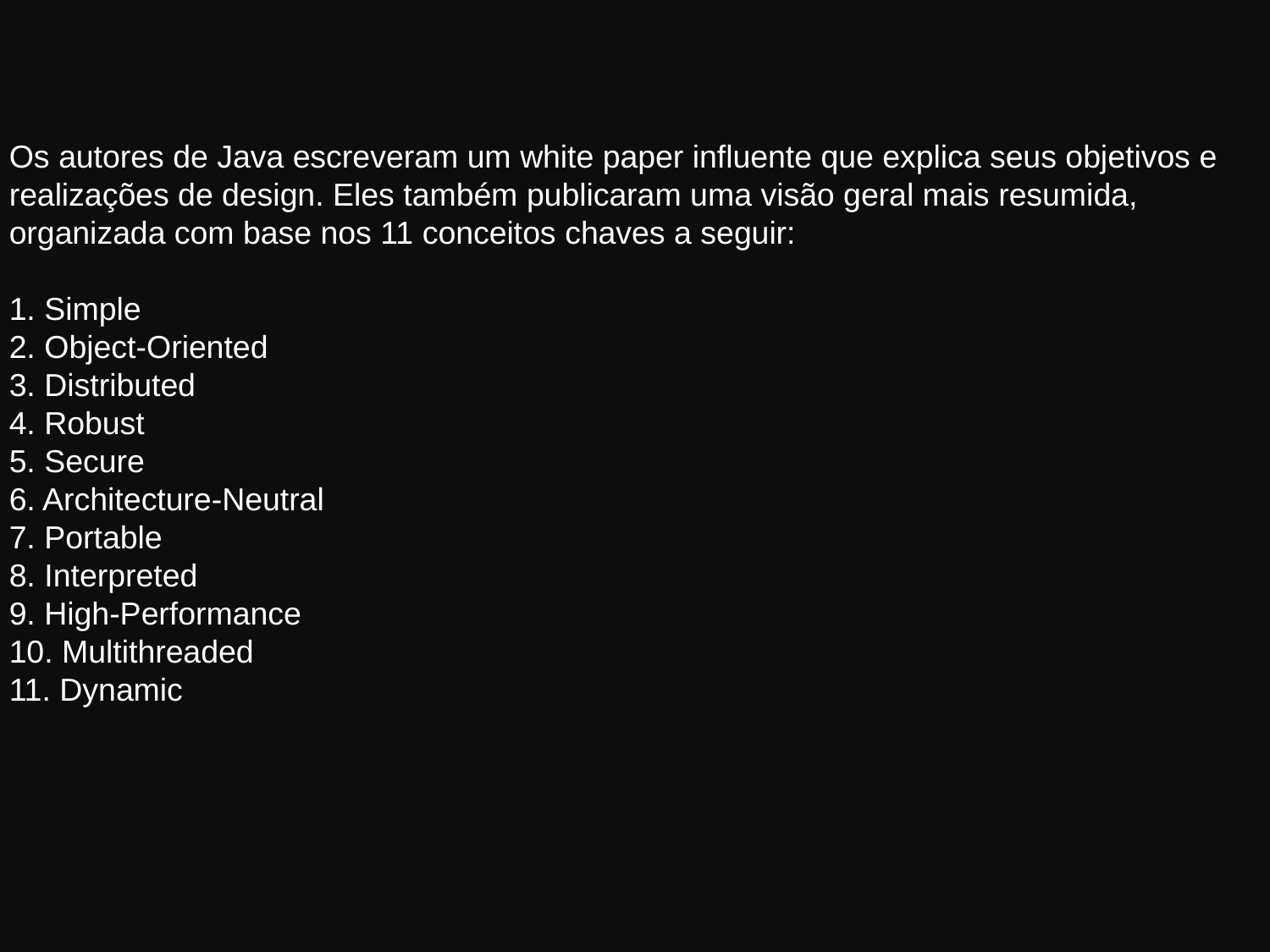

Os autores de Java escreveram um white paper influente que explica seus objetivos e
realizações de design. Eles também publicaram uma visão geral mais resumida,
organizada com base nos 11 conceitos chaves a seguir:

1. Simple
2. Object-Oriented
3. Distributed
4. Robust
5. Secure
6. Architecture-Neutral
7. Portable
8. Interpreted
9. High-Performance
10. Multithreaded
11. Dynamic